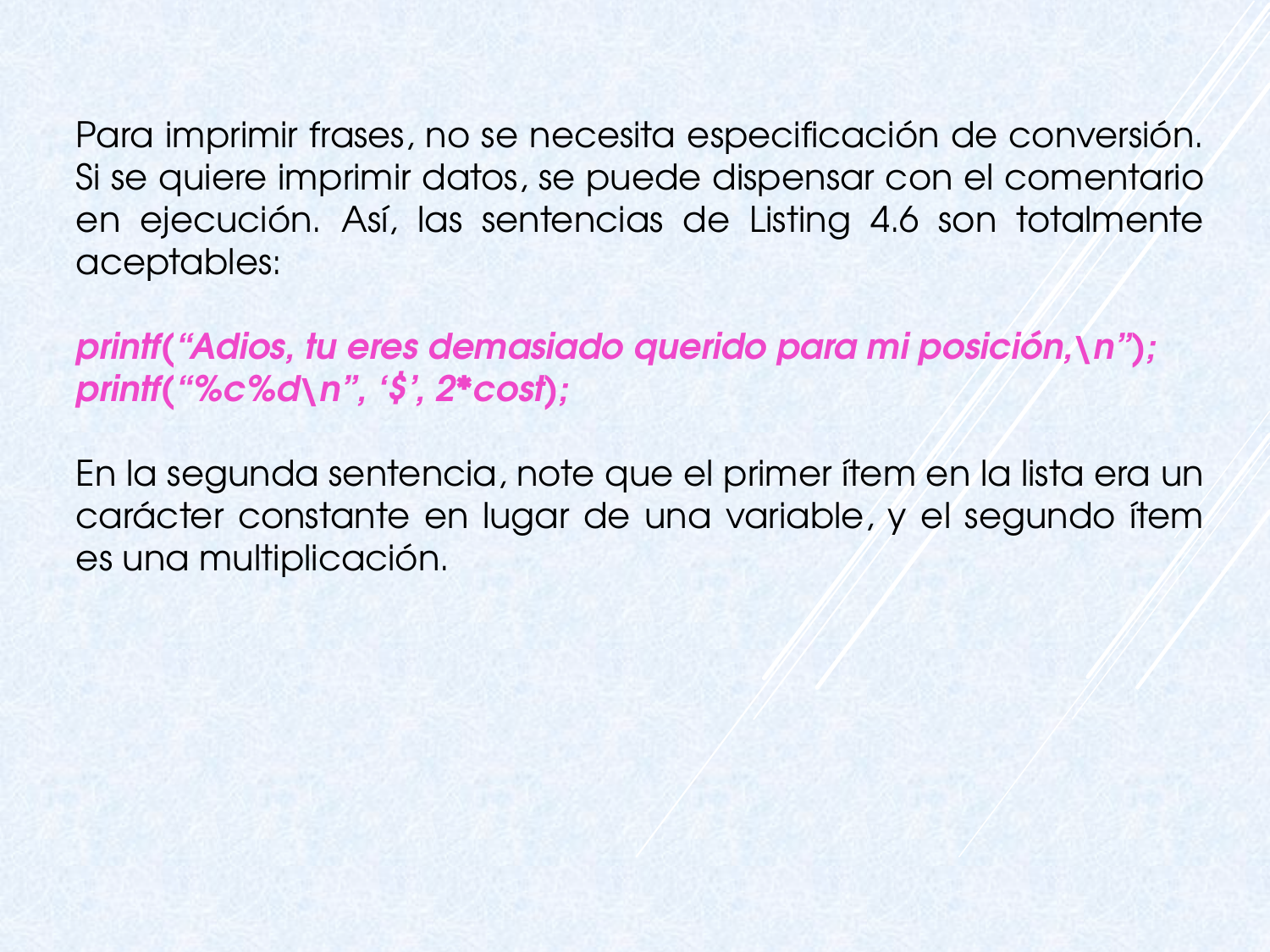

Para imprimir frases, no se necesita especificación de conversión. Si se quiere imprimir datos, se puede dispensar con el comentario en ejecución. Así, las sentencias de Listing 4.6 son totalmente aceptables:

printf(“Adios, tu eres demasiado querido para mi posición,\n”);
printf(“%c%d\n”, ‘$’, 2*cost);

En la segunda sentencia, note que el primer ítem en la lista era un carácter constante en lugar de una variable, y el segundo ítem es una multiplicación.